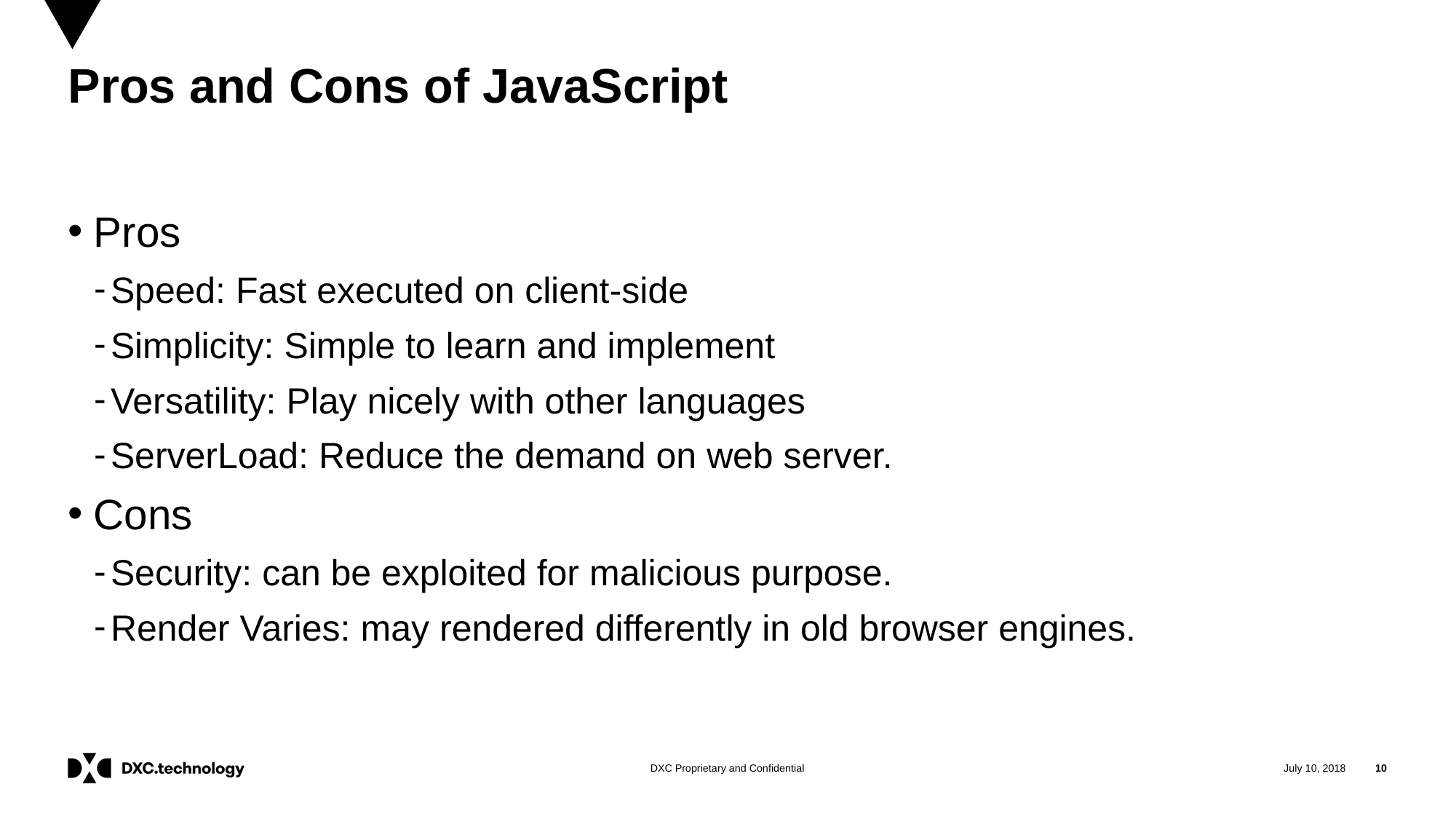

# Pros and Cons of JavaScript
Pros
Speed: Fast executed on client-side
Simplicity: Simple to learn and implement
Versatility: Play nicely with other languages
ServerLoad: Reduce the demand on web server.
Cons
Security: can be exploited for malicious purpose.
Render Varies: may rendered differently in old browser engines.